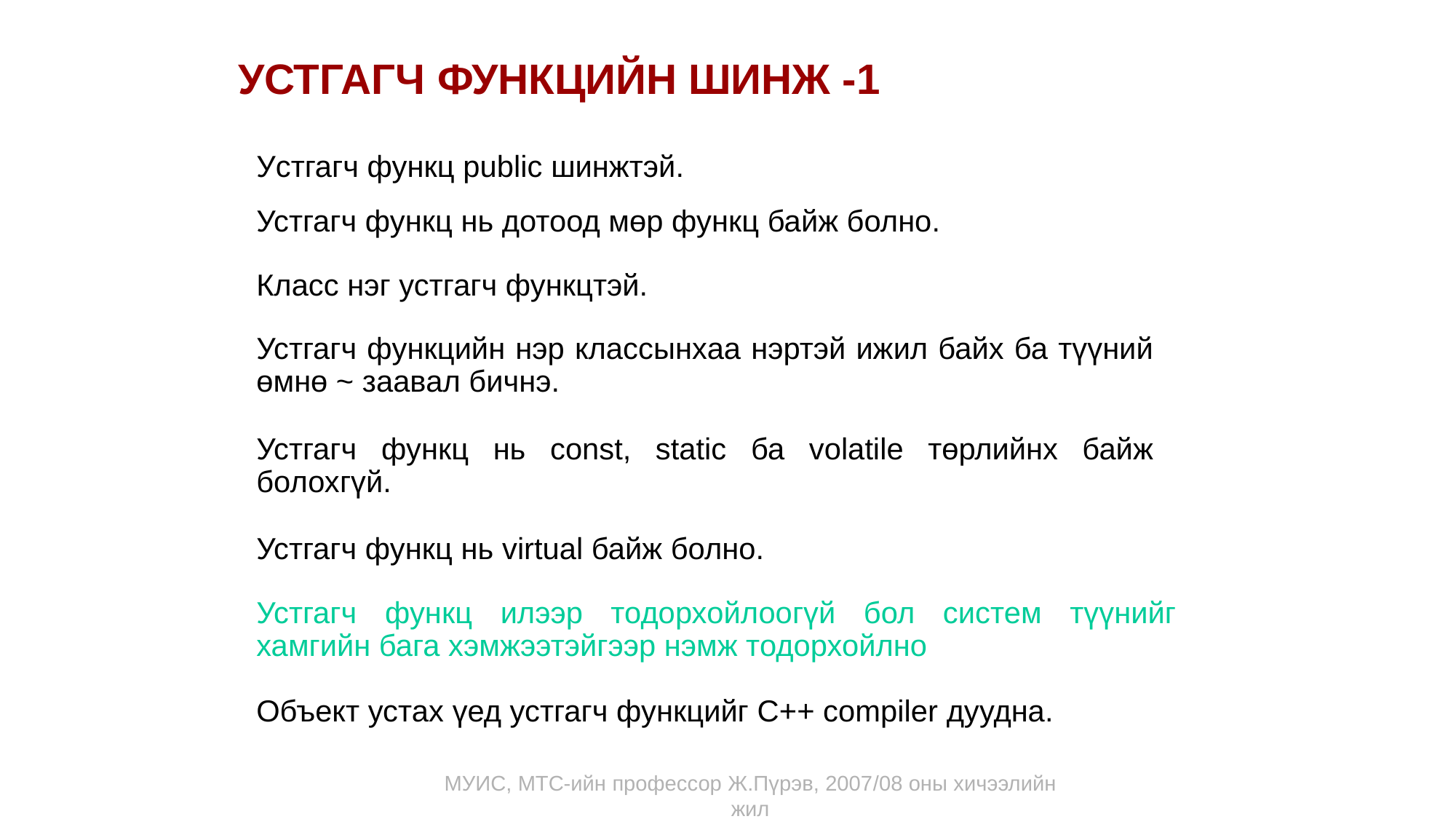

УСТГАГЧ ФУНКЦИЙН ШИНЖ -1
Устгагч функц public шинжтэй.
Устгагч функц нь дотоод мөр функц байж болно.
Класс нэг устгагч функцтэй.
Устгагч функцийн нэр классынхаа нэртэй ижил байх ба түүний өмнө ~ заавал бичнэ.
Устгагч функц нь const, static ба volatile төрлийнх байж болохгүй.
Устгагч функц нь virtual байж болно.
Устгагч функц илээр тодорхойлоогүй бол систем түүнийг хамгийн бага хэмжээтэйгээр нэмж тодорхойлно

Объект устах үед устгагч функцийг C++ compiler дуудна.
МУИС, МТС-ийн профессор Ж.Пүрэв, 2007/08 оны хичээлийн жил